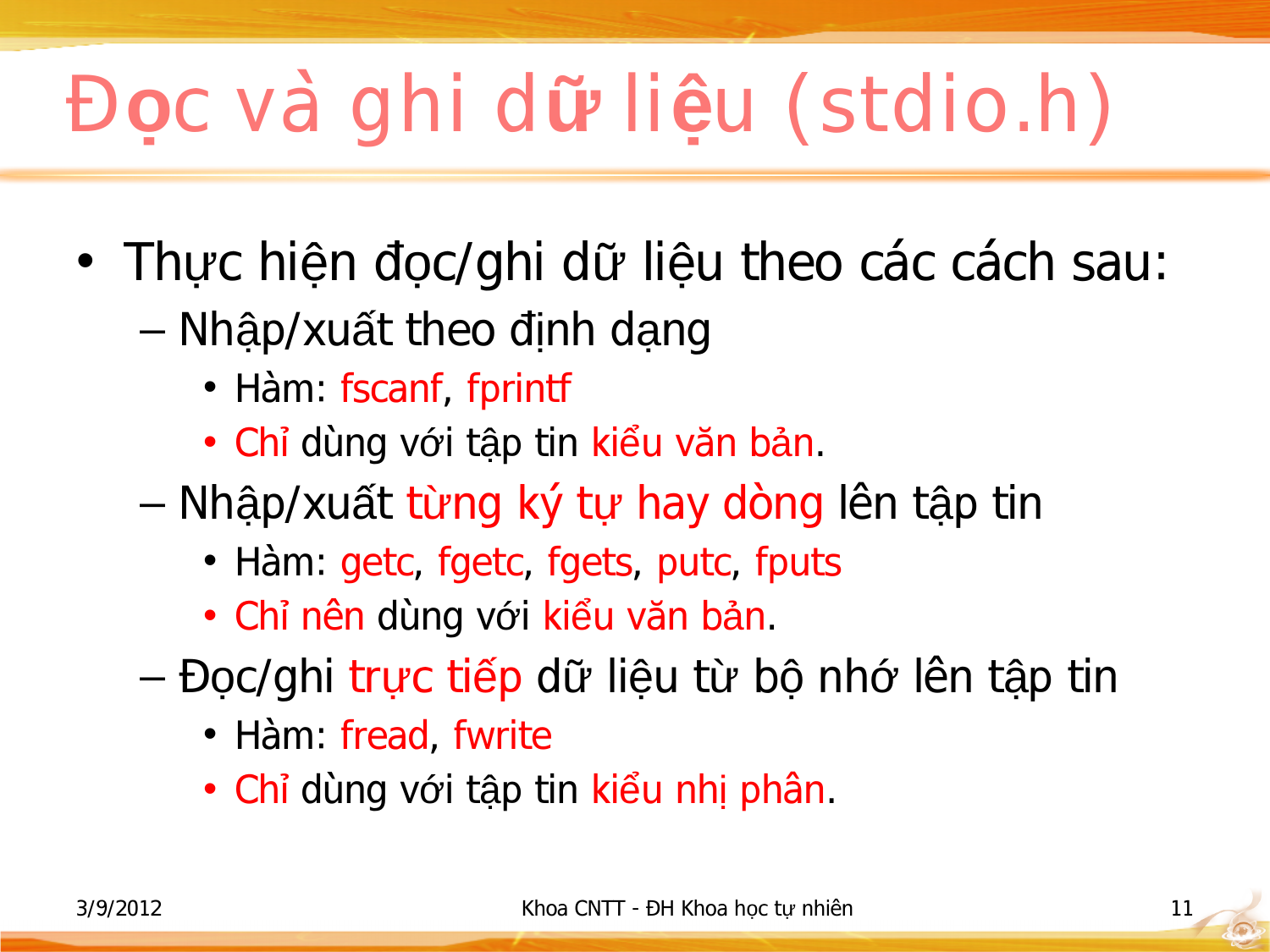

# Đọc và ghi dữ liệu (stdio.h)
Thực hiện đọc/ghi dữ liệu theo các cách sau:
Nhập/xuất theo định dạng
Hàm: fscanf, fprintf
Chỉ dùng với tập tin kiểu văn bản.
Nhập/xuất từng ký tự hay dòng lên tập tin
Hàm: getc, fgetc, fgets, putc, fputs
Chỉ nên dùng với kiểu văn bản.
Đọc/ghi trực tiếp dữ liệu từ bộ nhớ lên tập tin
Hàm: fread, fwrite
Chỉ dùng với tập tin kiểu nhị phân.
3/9/2012
Khoa CNTT - ĐH Khoa học tự nhiên
11